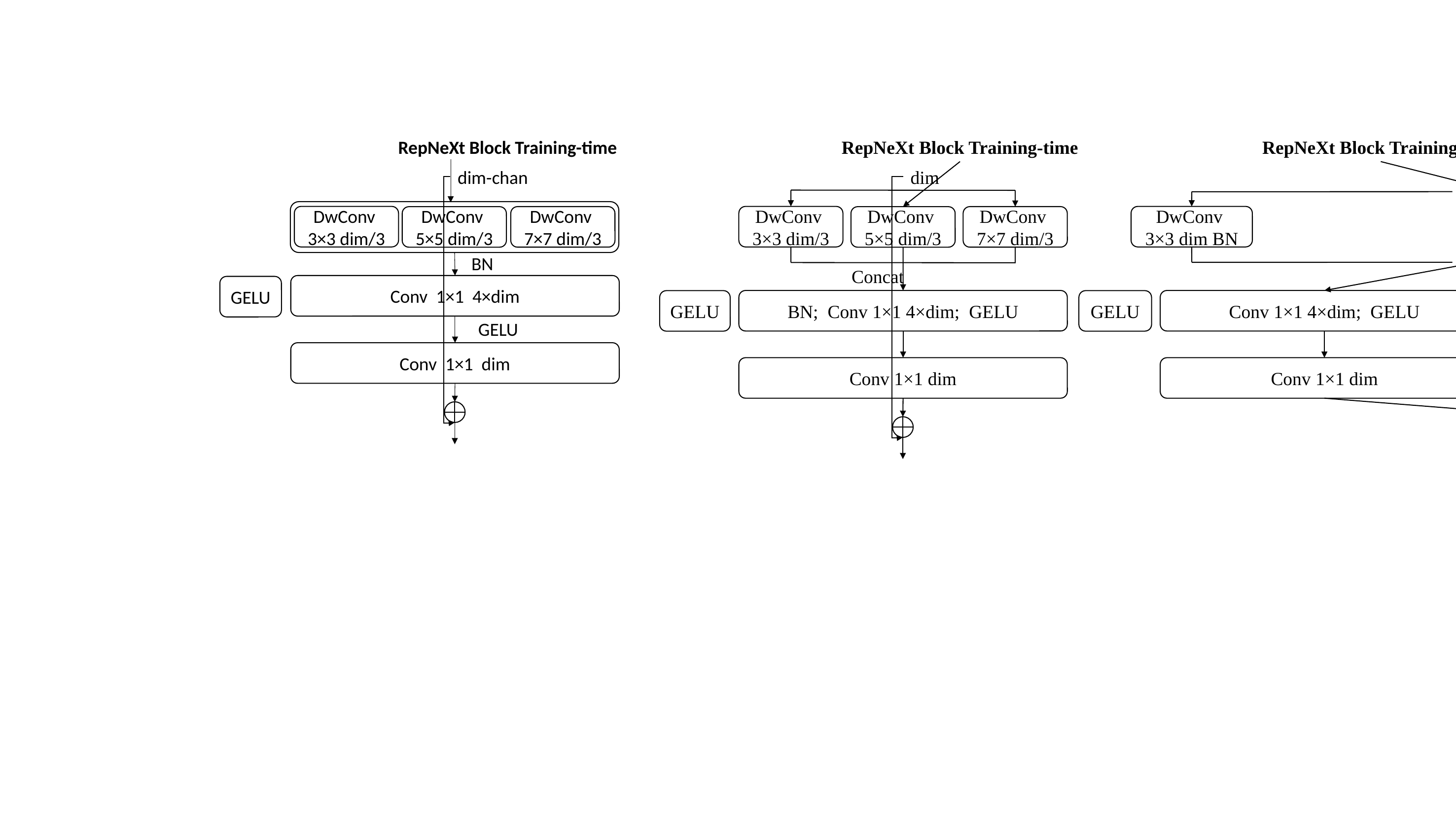

Our Block  Inference-time
RepNeXt Block Training-time
RepNeXt Block Training-time
RepNeXt Block Training-time
dim-chan

DwConv
3×3 dim/3
DwConv
7×7 dim/3
DwConv
5×5 dim/3
BN
Conv  1×1  4×dim
GELU
Conv  1×1  dim

dim
dim
dim-chan
GConv  7×7
dim×2  Group=dim
Conv  1×1  5×dim
GELU
Conv  1×1  dim
DwConv
7×7 dim BN
DwConv
5×5 dim BN
DwConv
3×3 dim/3
DwConv
3×3 dim BN
DwConv
7×7 dim/3
DwConv
5×5 dim/3

Concat
GELU
BN;  Conv 1×1 4×dim;  GELU
Conv 1×1 4×dim;  GELU
GELU
GELU
Conv 1×1 dim
Conv 1×1 dim